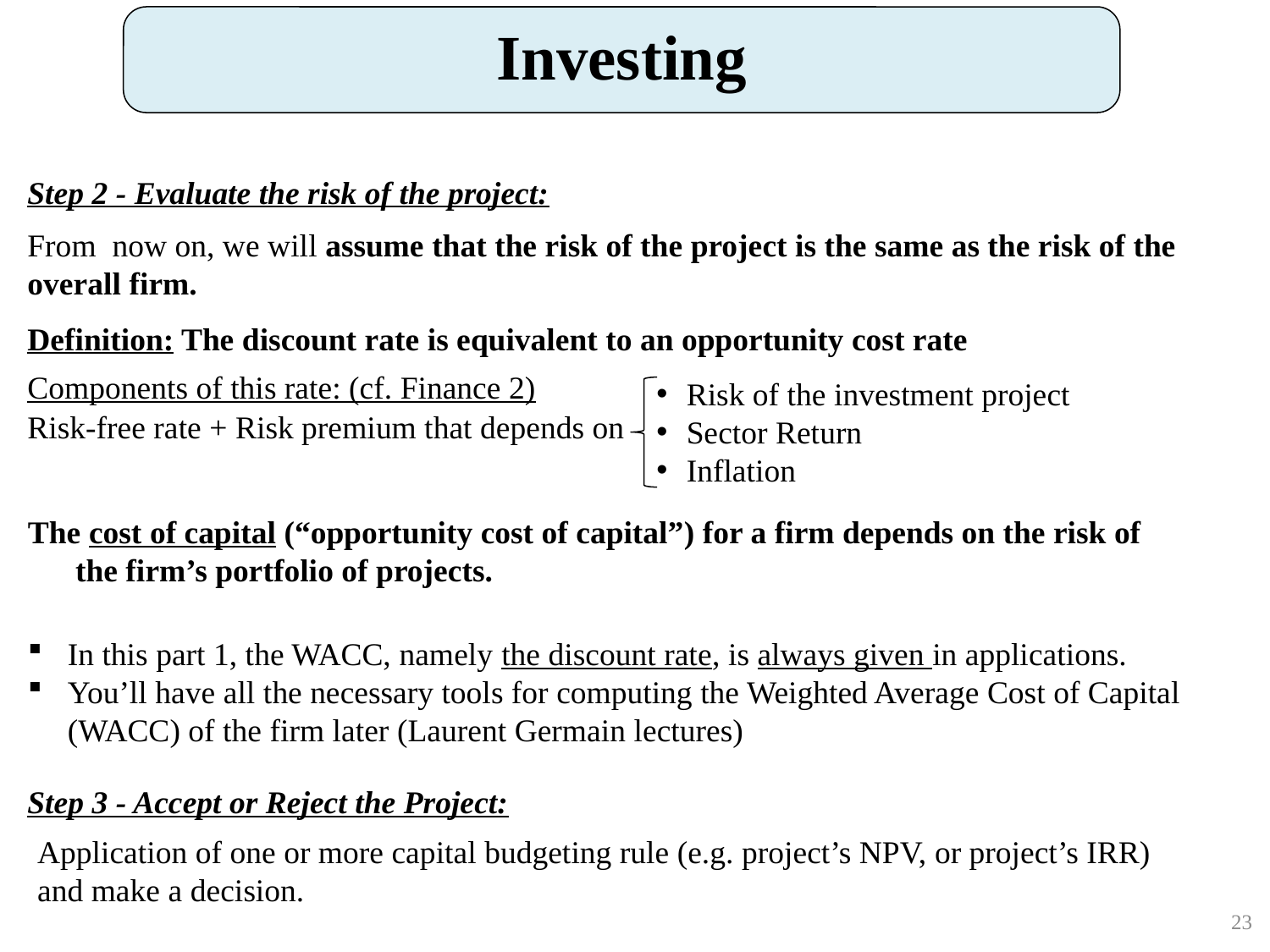

Investing
Step 2 - Evaluate the risk of the project:
From  now on, we will assume that the risk of the project is the same as the risk of the overall firm.
Definition: The discount rate is equivalent to an opportunity cost rate

Components of this rate: (cf. Finance 2)

Risk-free rate + Risk premium that depends on

Risk of the investment project
Sector Return
Inflation

The cost of capital (“opportunity cost of capital”) for a firm depends on the risk of the firm’s portfolio of projects.

In this part 1, the WACC, namely the discount rate, is always given in applications.
You’ll have all the necessary tools for computing the Weighted Average Cost of Capital (WACC) of the firm later (Laurent Germain lectures)

Step 3 - Accept or Reject the Project:
Application of one or more capital budgeting rule (e.g. project’s NPV, or project’s IRR)
and make a decision.
23